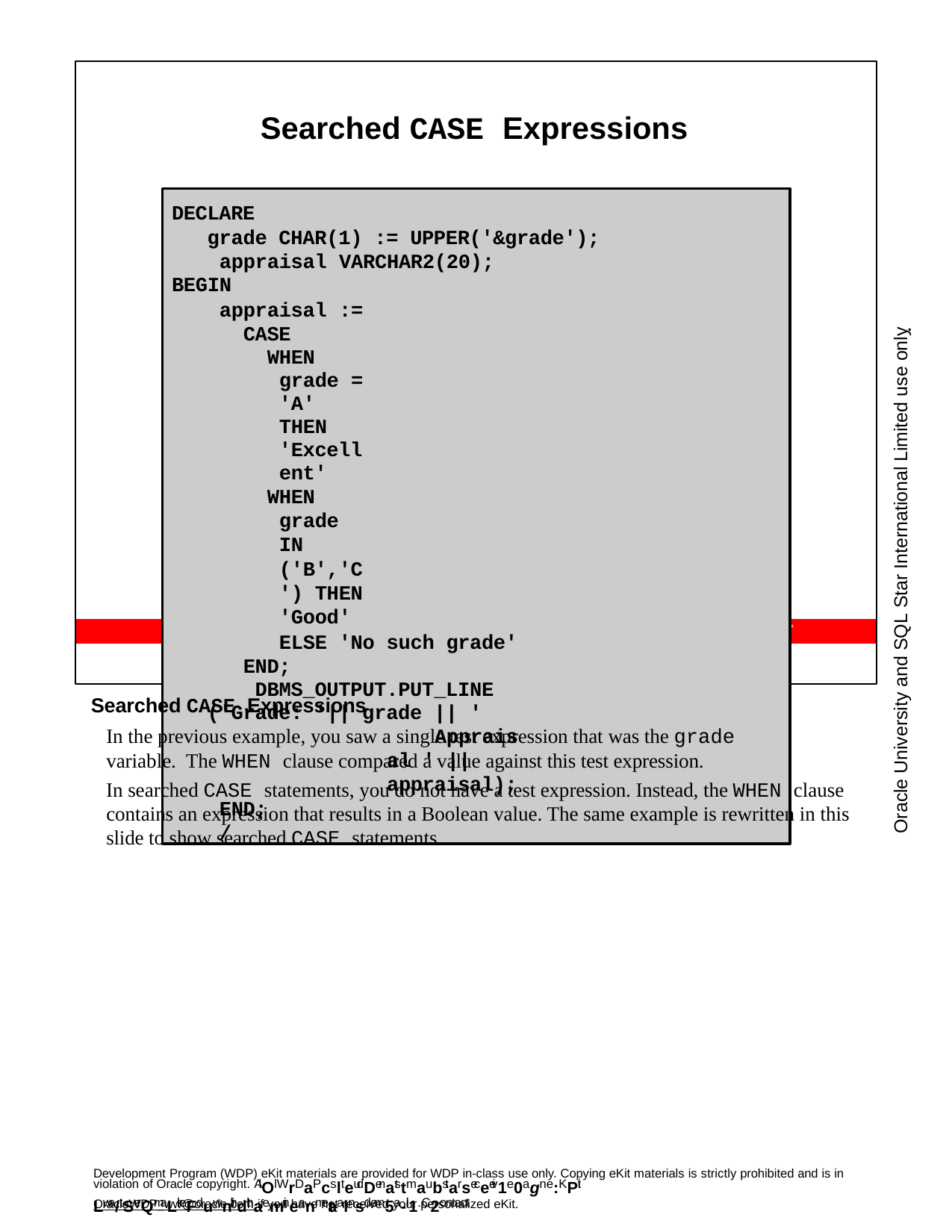

Searched CASE Expressions

Copyright © 2006, Oracle. All rights reserved.
DECLARE
grade CHAR(1) := UPPER('&grade');  appraisal VARCHAR2(20);
BEGIN
appraisal :=  CASE
WHEN grade = 'A' THEN 'Excellent'
WHEN grade IN ('B','C') THEN 'Good'
ELSE 'No such grade'  END;
DBMS_OUTPUT.PUT_LINE ('Grade: '|| grade || '
Appraisal ' || appraisal);
END;
/
Oracle University and SQL Star International Limited use onlyฺ

Searched CASE Expressions
In the previous example, you saw a single test expression that was the grade variable.  The WHEN clause compared a value against this test expression.
In searched CASE statements, you do not have a test expression. Instead, the WHEN clause  contains an expression that results in a Boolean value. The same example is rewritten in this  slide to show searched CASE statements.
Development Program (WDP) eKit materials are provided for WDP in-class use only. Copying eKit materials is strictly prohibited and is in
violation of Oracle copyright. AlOl WrDaPcslteudDenatstmaubstarseceeiv1e0agn e:KPit Lwa/tSerQmaLrkeFduwnithdthaemir neanmetaalnsd em5a-il1. C2ontact
OracleWDP_ww@oracle.com if you have not received your personalized eKit.